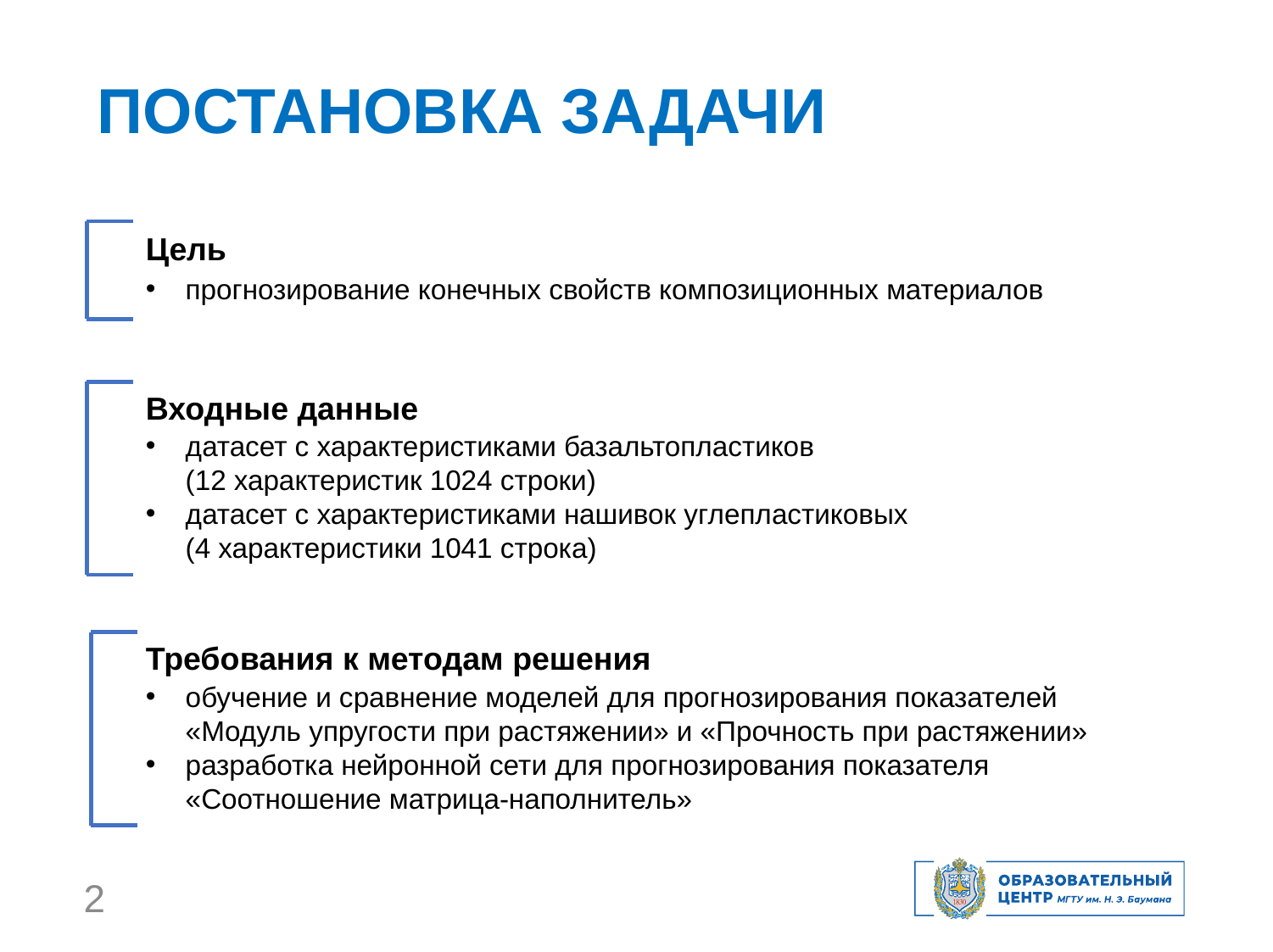

# ПОСТАНОВКА ЗАДАЧИ

Цель
прогнозирование конечных свойств композиционных материалов
Входные данные
датасет с характеристиками базальтопластиков
(12 характеристик 1024 строки)
датасет с характеристиками нашивок углепластиковых
(4 характеристики 1041 строка)
Требования к методам решения
обучение и сравнение моделей для прогнозирования показателей «Модуль упругости при растяжении» и «Прочность при растяжении»
разработка нейронной сети для прогнозирования показателя «Соотношение матрица-наполнитель»
2